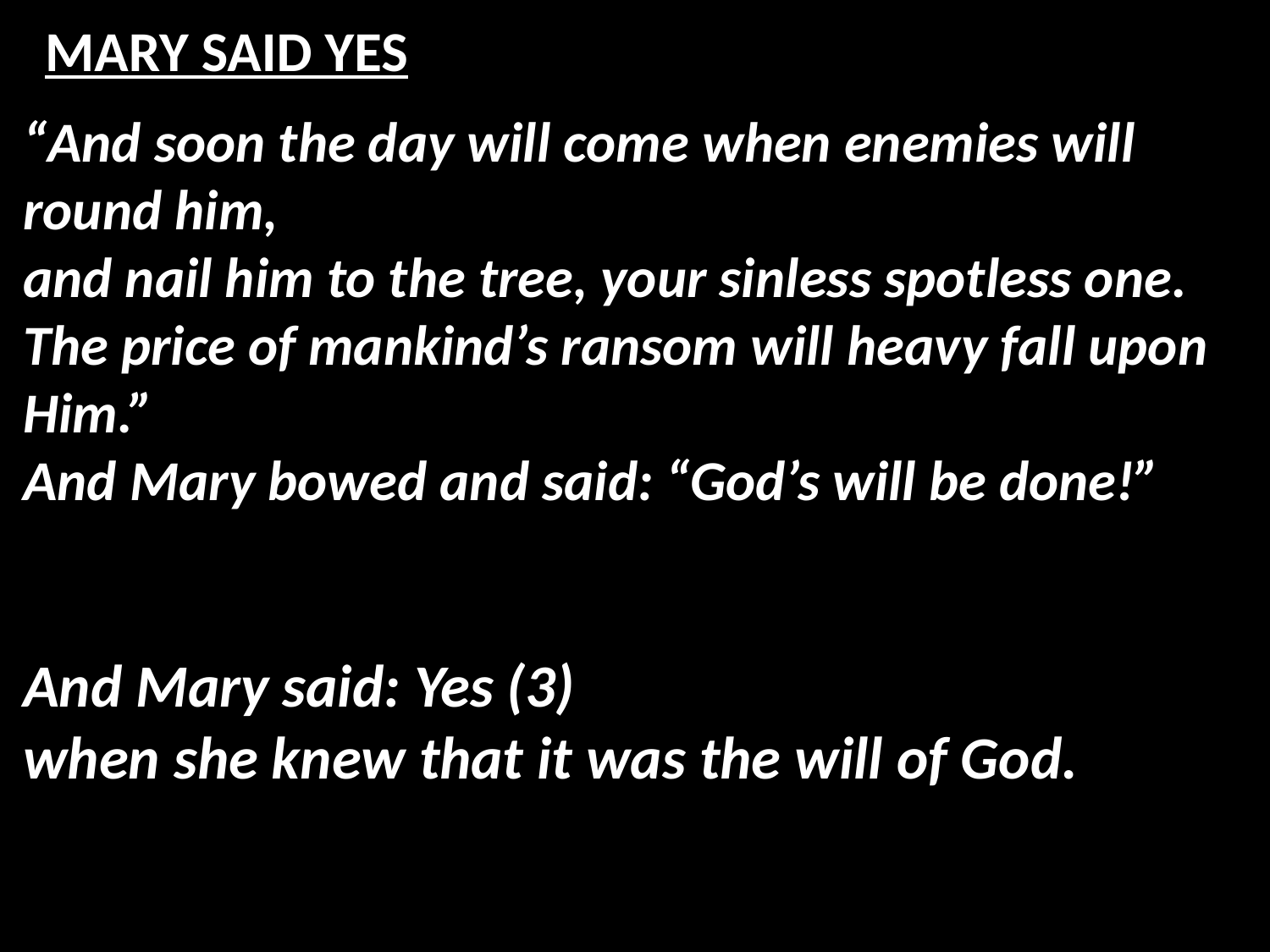

# MARY SAID YES
“And soon the day will come when enemies will round him,
and nail him to the tree, your sinless spotless one.
The price of mankind’s ransom will heavy fall upon Him.”
And Mary bowed and said: “God’s will be done!”

And Mary said: Yes (3)
when she knew that it was the will of God.